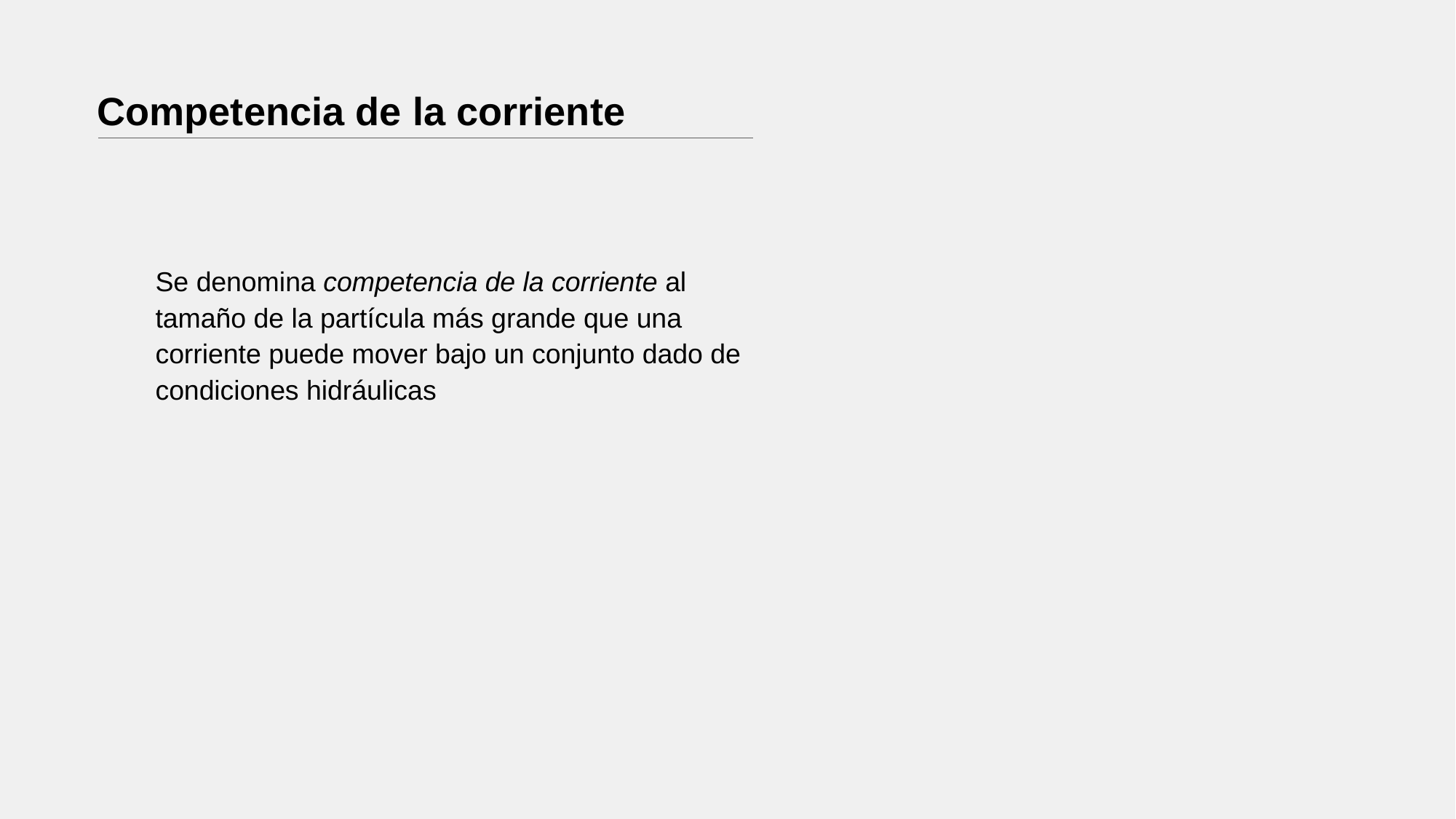

# Competencia de la corriente

Se denomina competencia de la corriente al tamaño de la partícula más grande que una corriente puede mover bajo un conjunto dado de condiciones hidráulicas